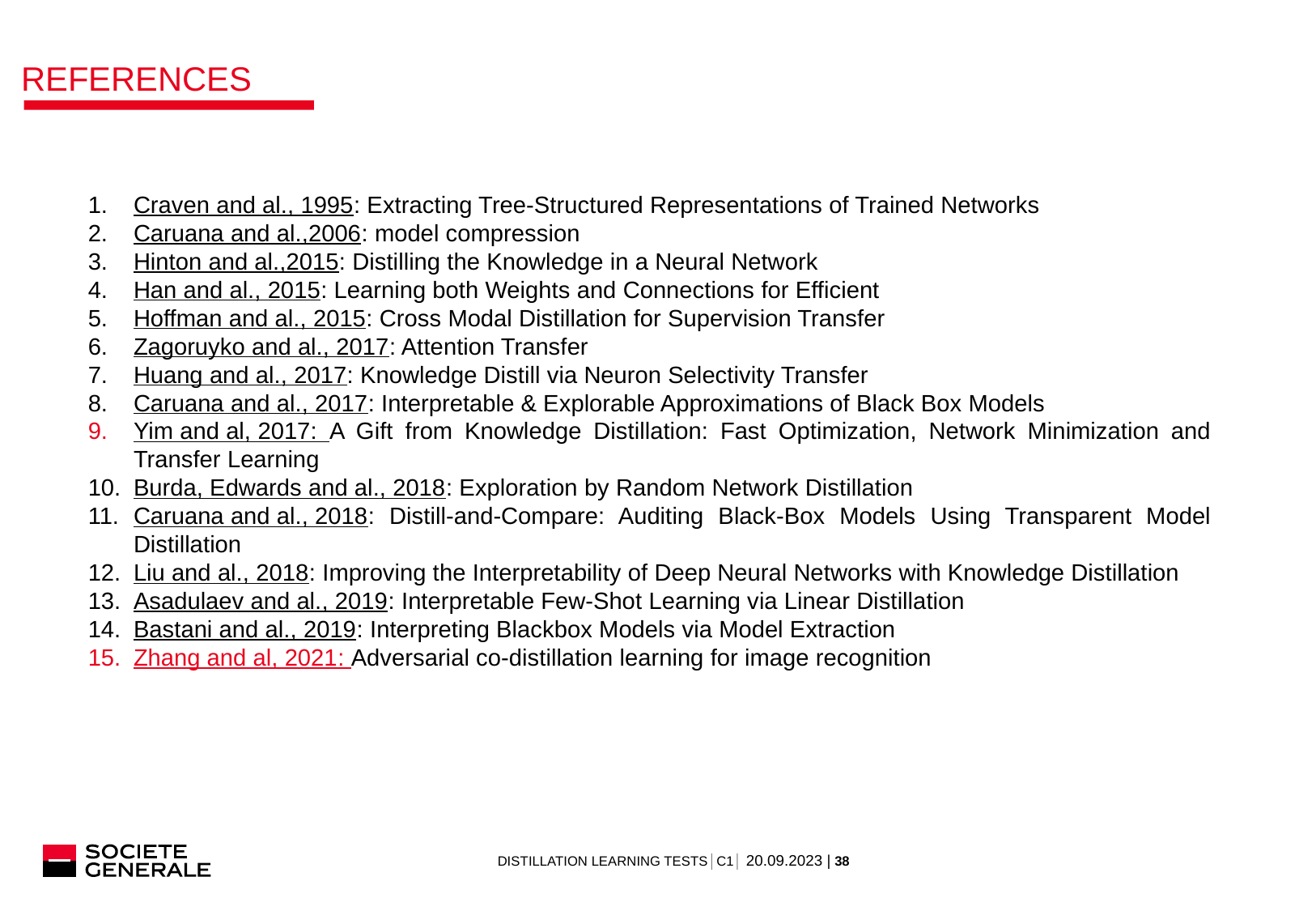

# REFERENCES
Craven and al., 1995: Extracting Tree-Structured Representations of Trained Networks
Caruana and al.,2006: model compression
Hinton and al.,2015: Distilling the Knowledge in a Neural Network
Han and al., 2015: Learning both Weights and Connections for Efficient
Hoffman and al., 2015: Cross Modal Distillation for Supervision Transfer
Zagoruyko and al., 2017: Attention Transfer
Huang and al., 2017: Knowledge Distill via Neuron Selectivity Transfer
Caruana and al., 2017: Interpretable & Explorable Approximations of Black Box Models
Yim and al, 2017: A Gift from Knowledge Distillation: Fast Optimization, Network Minimization and Transfer Learning
Burda, Edwards and al., 2018: Exploration by Random Network Distillation
Caruana and al., 2018: Distill-and-Compare: Auditing Black-Box Models Using Transparent Model Distillation
Liu and al., 2018: Improving the Interpretability of Deep Neural Networks with Knowledge Distillation
Asadulaev and al., 2019: Interpretable Few-Shot Learning via Linear Distillation
Bastani and al., 2019: Interpreting Blackbox Models via Model Extraction
Zhang and al, 2021: Adversarial co-distillation learning for image recognition